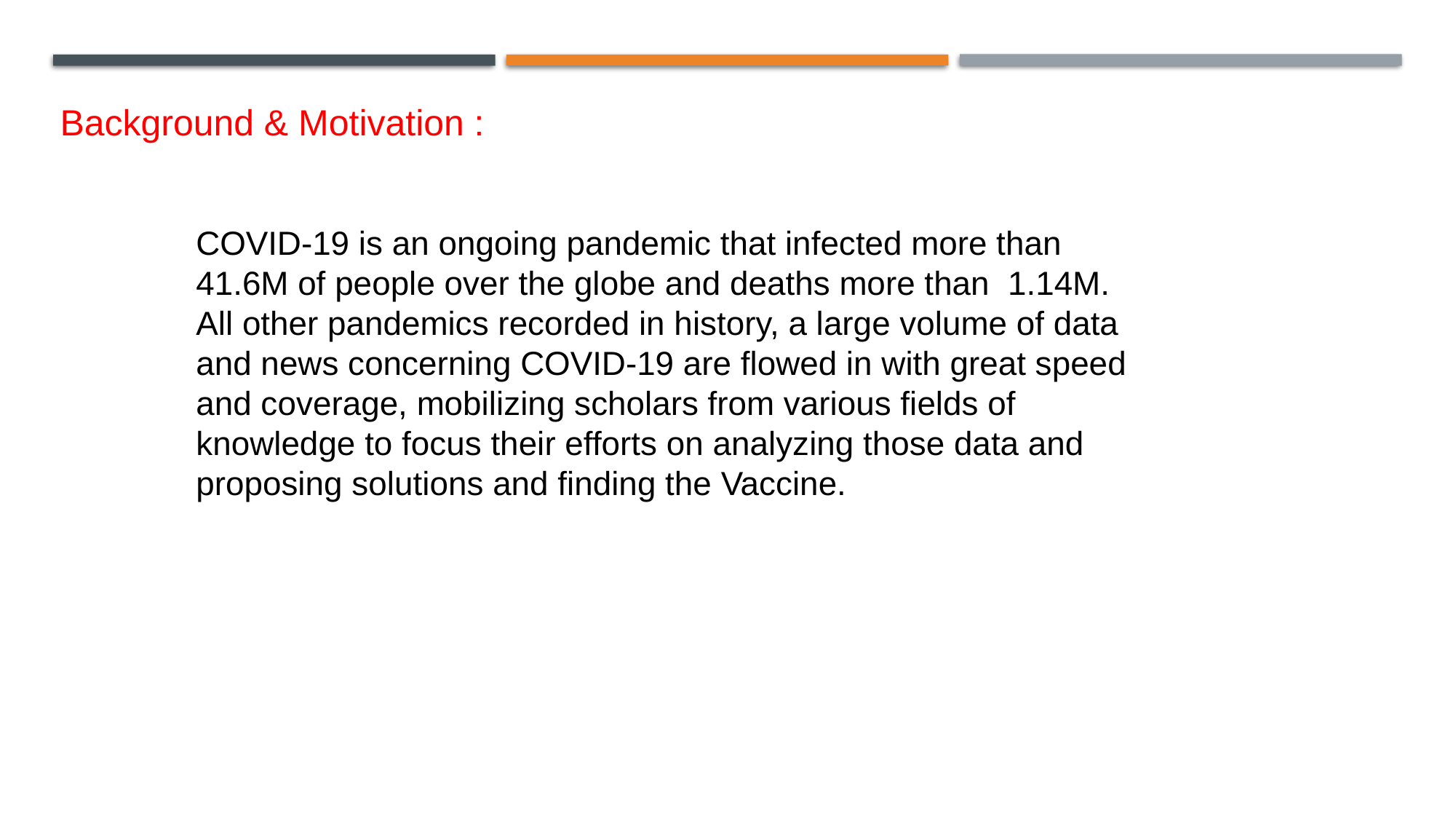

Background & Motivation :
COVID-19 is an ongoing pandemic that infected more than 41.6M of people over the globe and deaths more than  1.14M. All other pandemics recorded in history, a large volume of data and news concerning COVID-19 are flowed in with great speed and coverage, mobilizing scholars from various fields of knowledge to focus their efforts on analyzing those data and proposing solutions and finding the Vaccine.